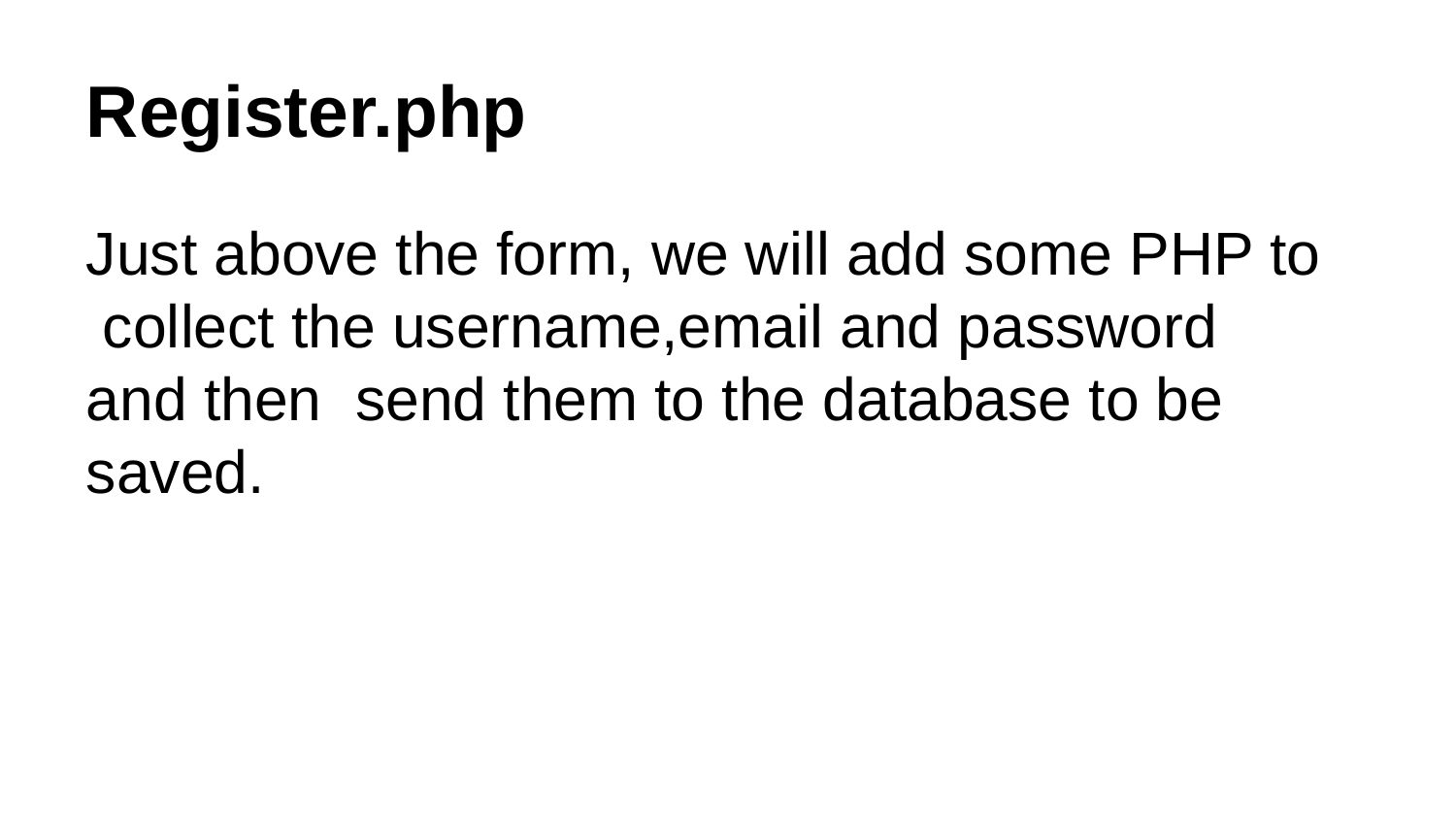

Register.php
Just above the form, we will add some PHP to  collect the username,email and password and then  send them to the database to be saved.